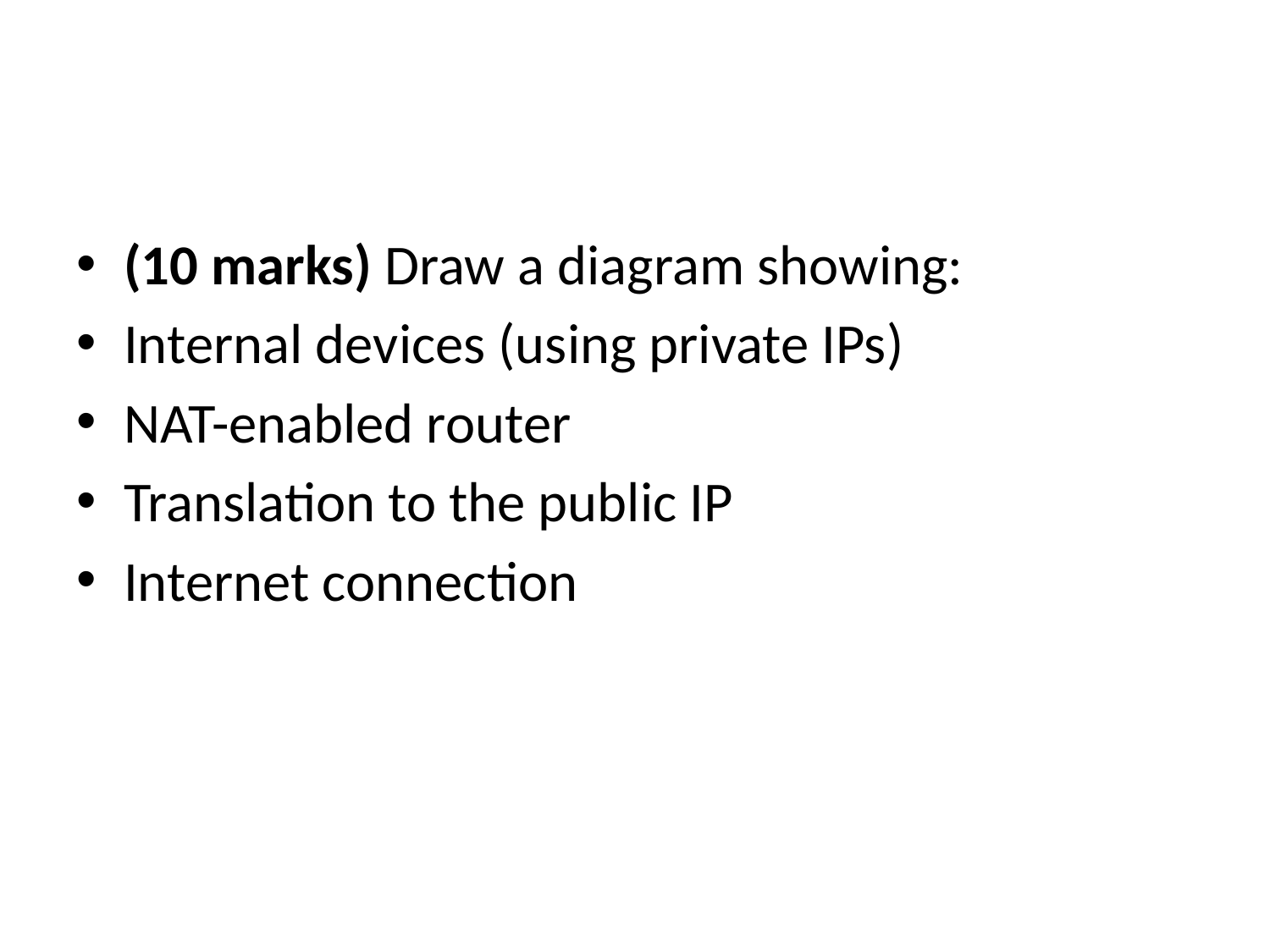

#
(10 marks) Draw a diagram showing:
Internal devices (using private IPs)
NAT-enabled router
Translation to the public IP
Internet connection